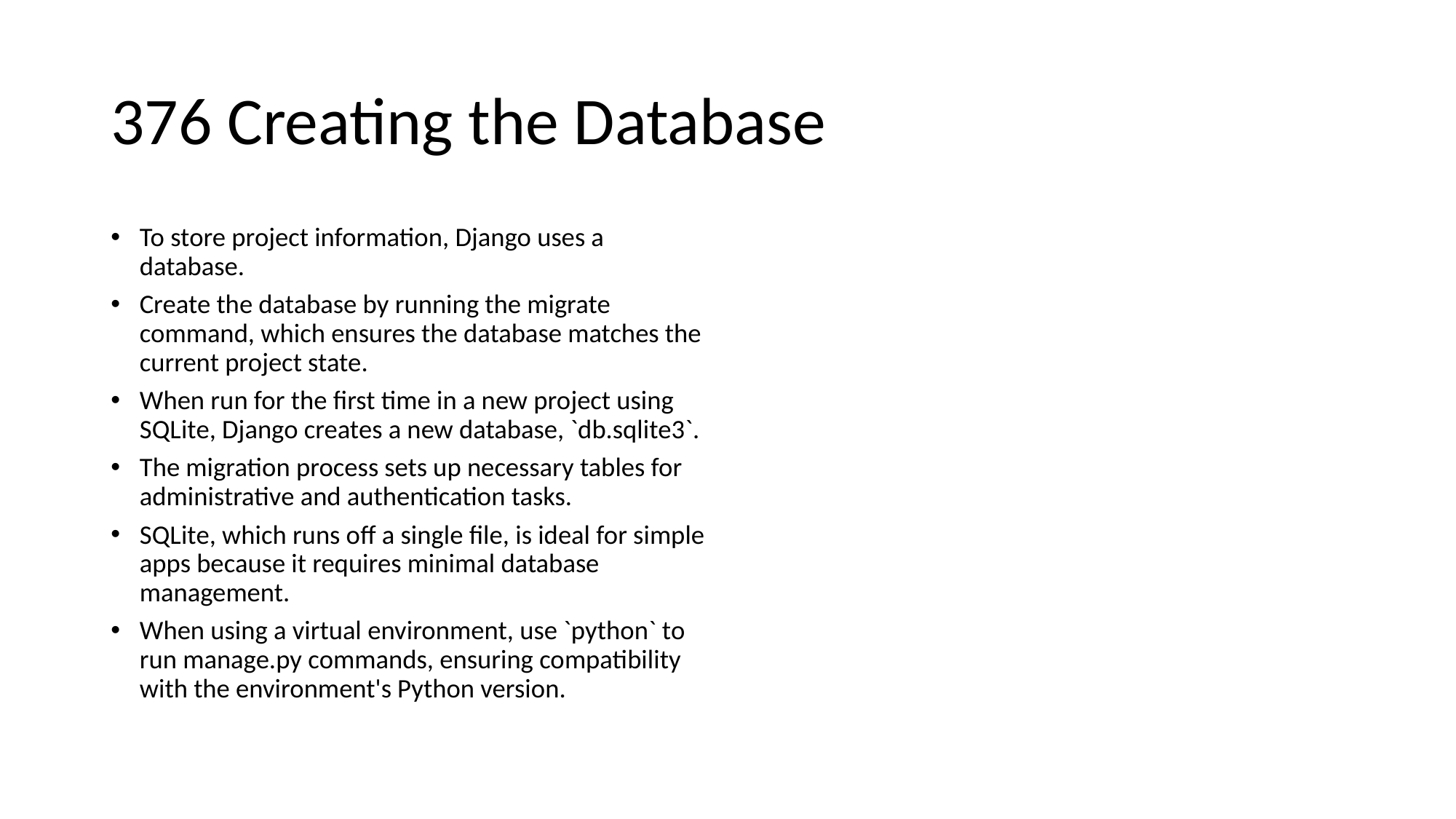

# 376 Creating the Database
To store project information, Django uses a database.
Create the database by running the migrate command, which ensures the database matches the current project state.
When run for the first time in a new project using SQLite, Django creates a new database, `db.sqlite3`.
The migration process sets up necessary tables for administrative and authentication tasks.
SQLite, which runs off a single file, is ideal for simple apps because it requires minimal database management.
When using a virtual environment, use `python` to run manage.py commands, ensuring compatibility with the environment's Python version.